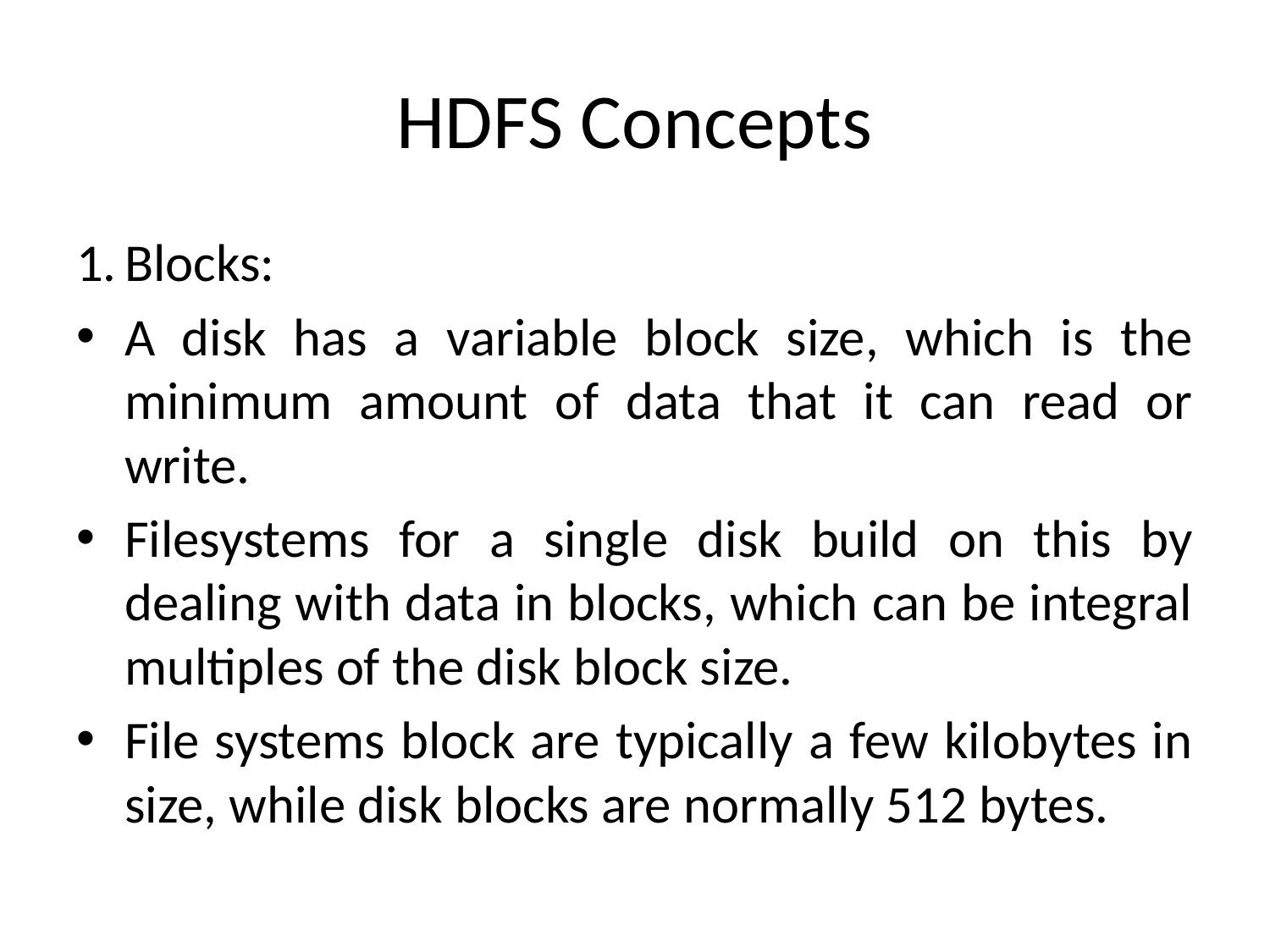

# HDFS Concepts
Blocks:
A disk has a variable block size, which is the minimum amount of data that it can read or write.
Filesystems for a single disk build on this by dealing with data in blocks, which can be integral multiples of the disk block size.
File systems block are typically a few kilobytes in size, while disk blocks are normally 512 bytes.